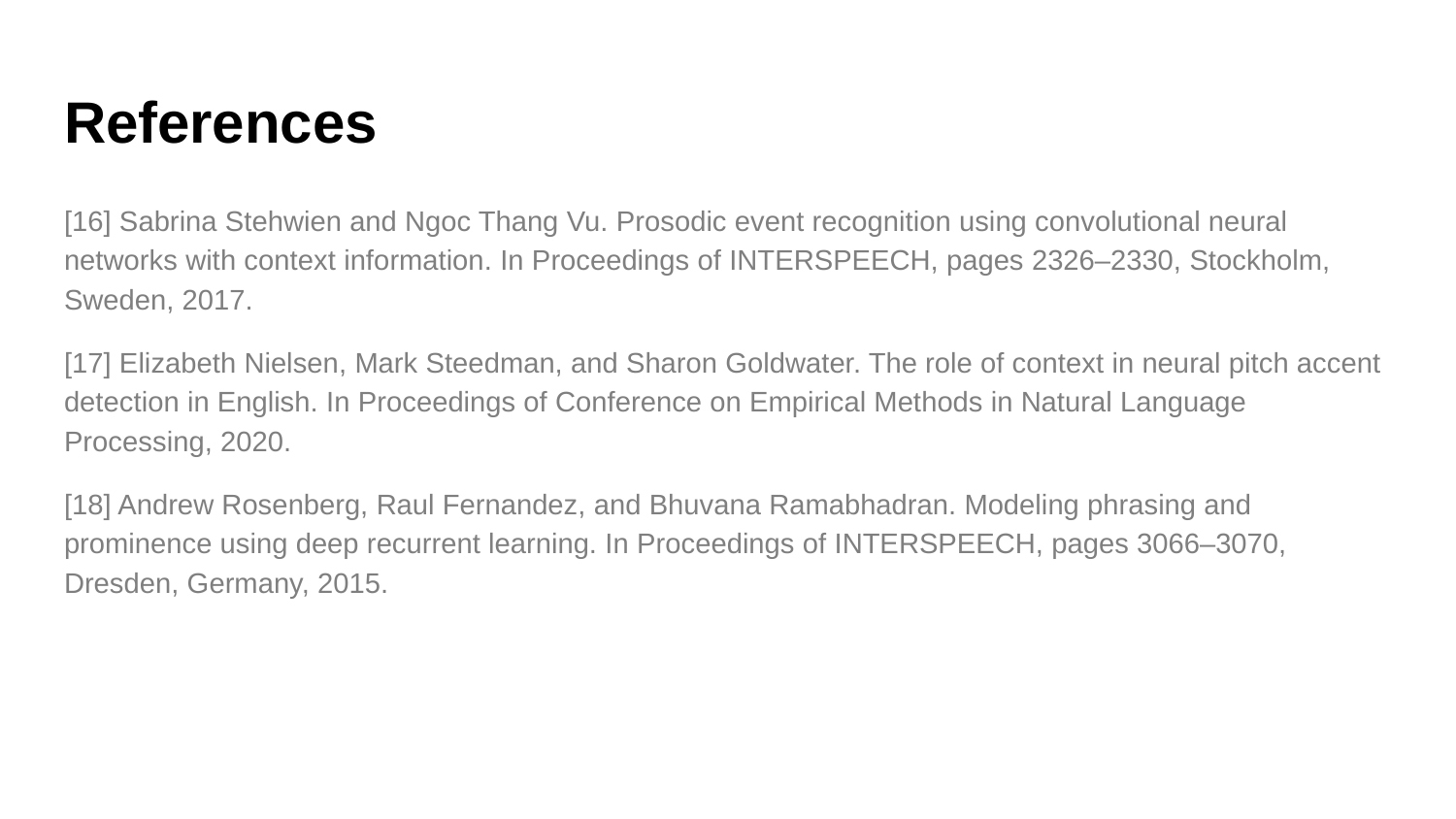

# References
[16] Sabrina Stehwien and Ngoc Thang Vu. Prosodic event recognition using convolutional neural networks with context information. In Proceedings of INTERSPEECH, pages 2326–2330, Stockholm, Sweden, 2017.
[17] Elizabeth Nielsen, Mark Steedman, and Sharon Goldwater. The role of context in neural pitch accent detection in English. In Proceedings of Conference on Empirical Methods in Natural Language Processing, 2020.
[18] Andrew Rosenberg, Raul Fernandez, and Bhuvana Ramabhadran. Modeling phrasing and prominence using deep recurrent learning. In Proceedings of INTERSPEECH, pages 3066–3070, Dresden, Germany, 2015.